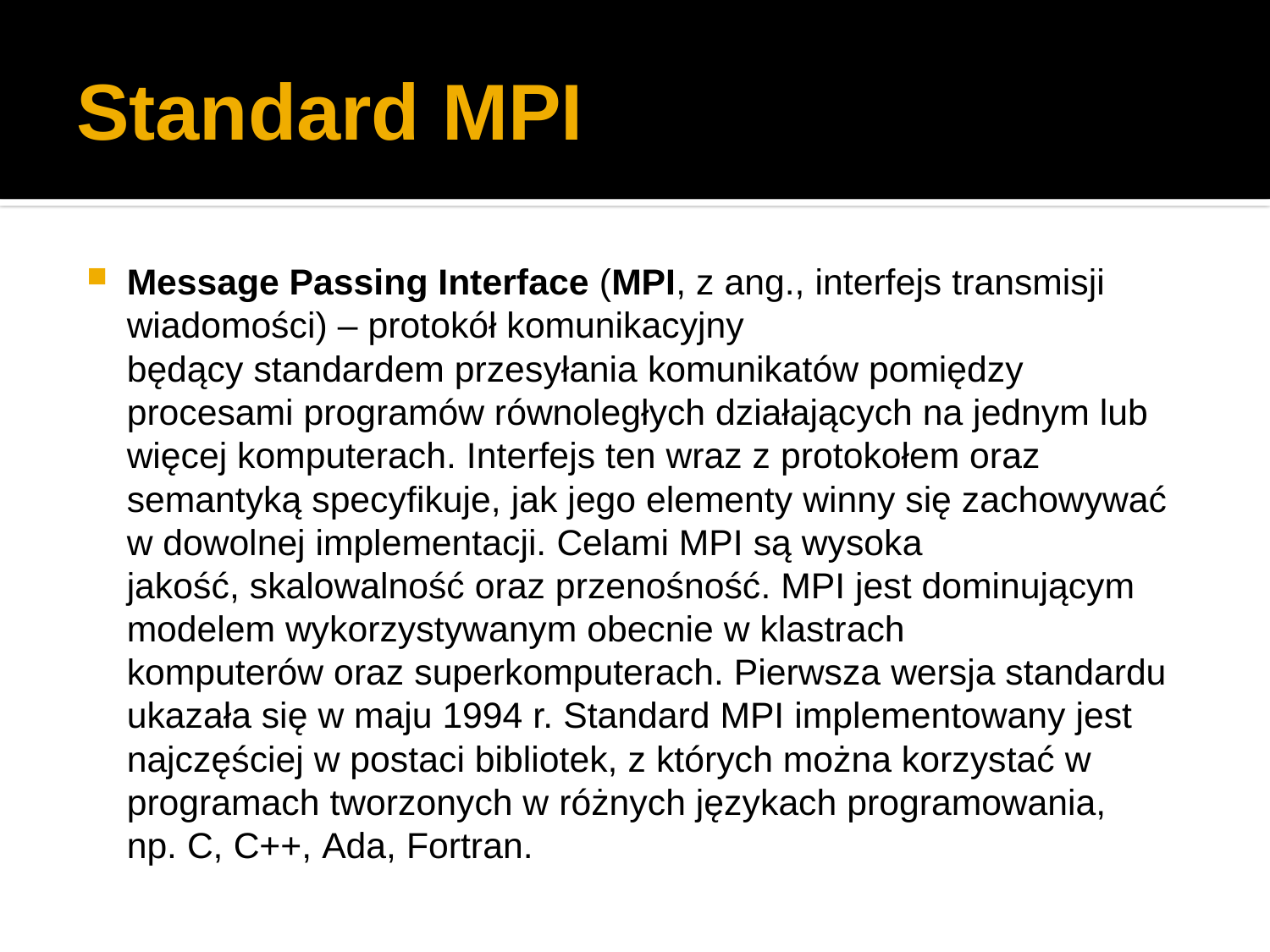

# Standard MPI
Message Passing Interface (MPI, z ang., interfejs transmisji wiadomości) – protokół komunikacyjny będący standardem przesyłania komunikatów pomiędzy procesami programów równoległych działających na jednym lub więcej komputerach. Interfejs ten wraz z protokołem oraz semantyką specyfikuje, jak jego elementy winny się zachowywać w dowolnej implementacji. Celami MPI są wysoka jakość, skalowalność oraz przenośność. MPI jest dominującym modelem wykorzystywanym obecnie w klastrach komputerów oraz superkomputerach. Pierwsza wersja standardu ukazała się w maju 1994 r. Standard MPI implementowany jest najczęściej w postaci bibliotek, z których można korzystać w programach tworzonych w różnych językach programowania, np. C, C++, Ada, Fortran.